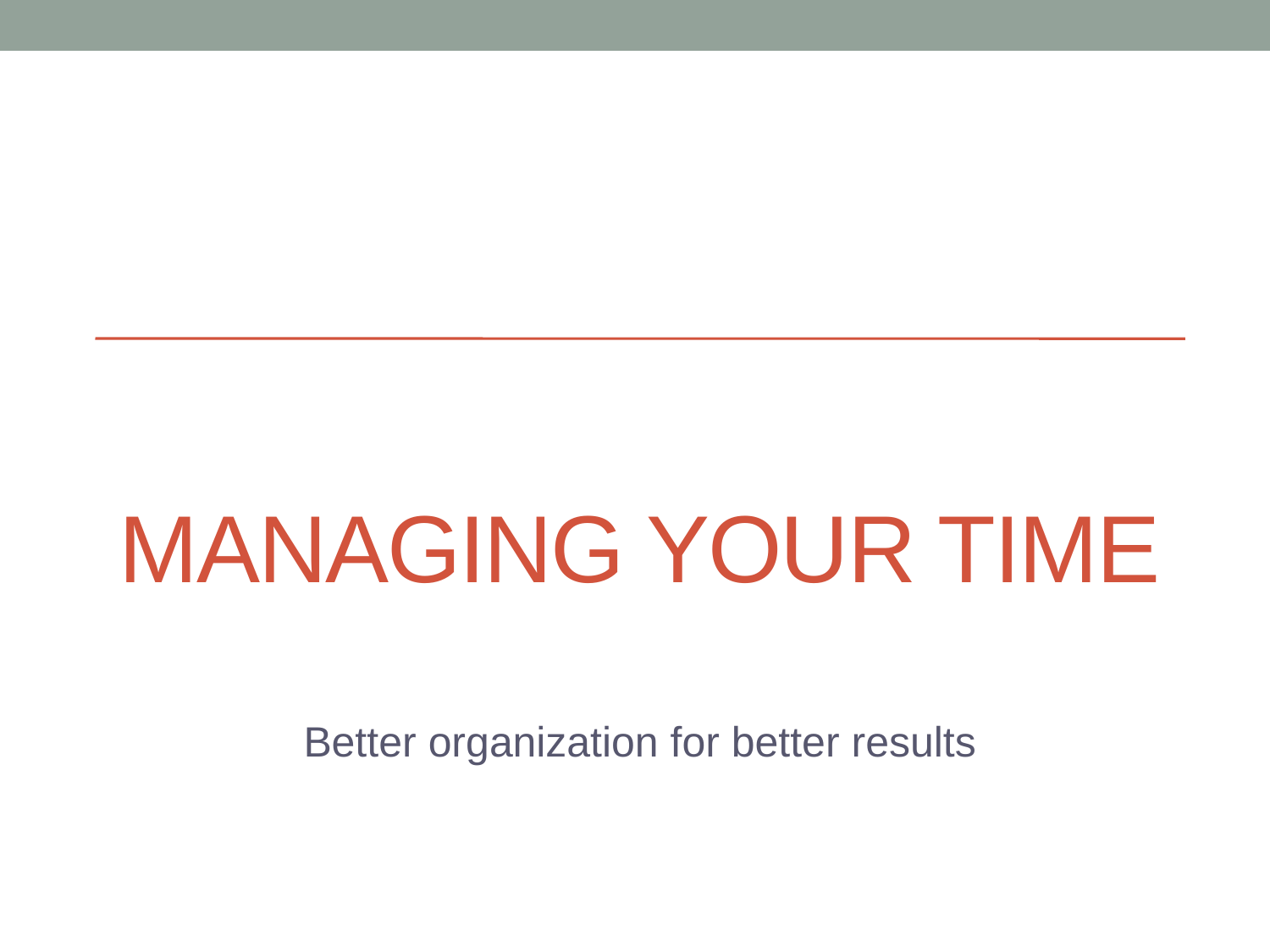

# Managing Your Time
Better organization for better results